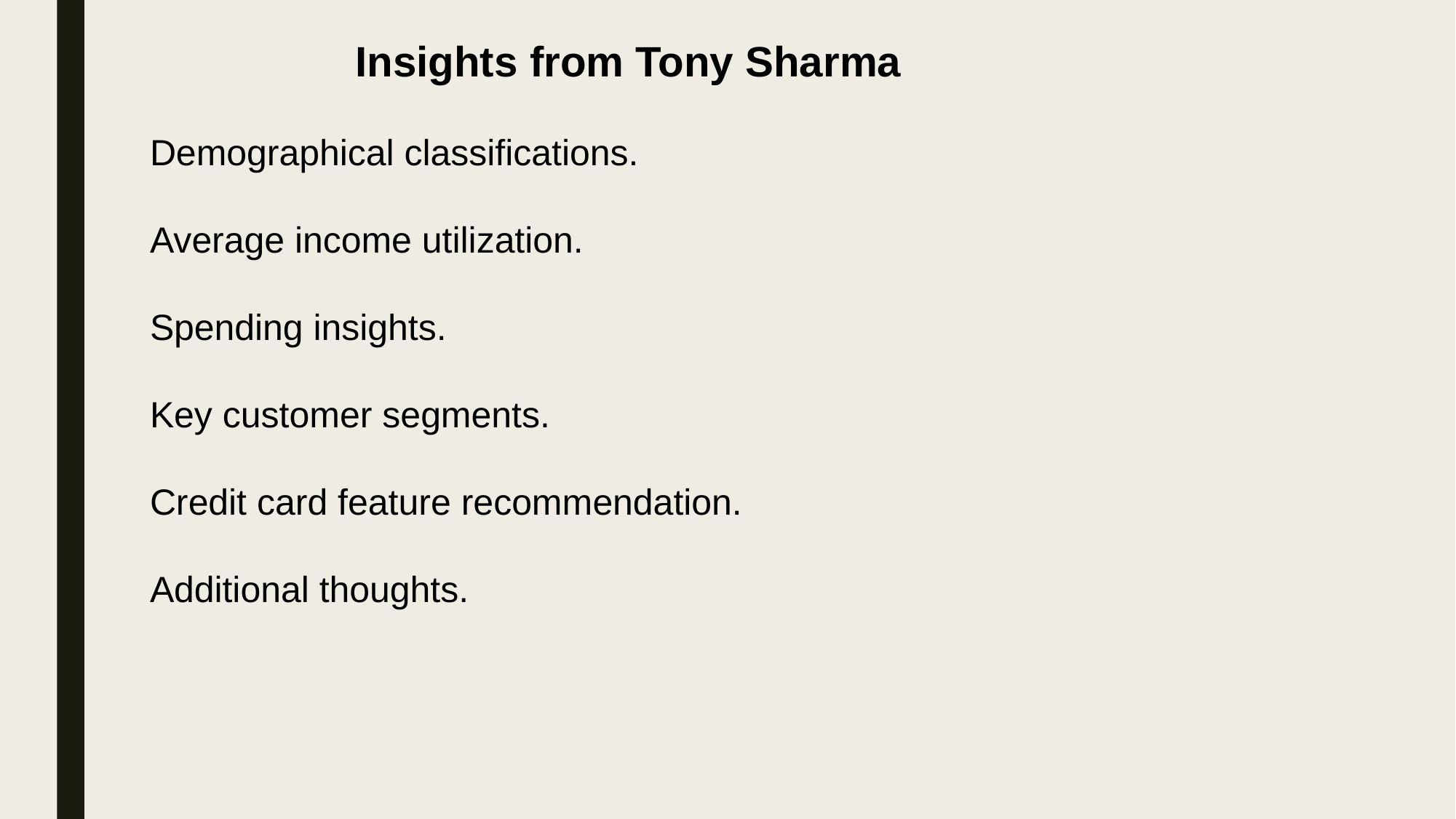

Insights from Tony Sharma

Demographical classifications.

Average income utilization.

Spending insights.

Key customer segments.

Credit card feature recommendation.

Additional thoughts.

.